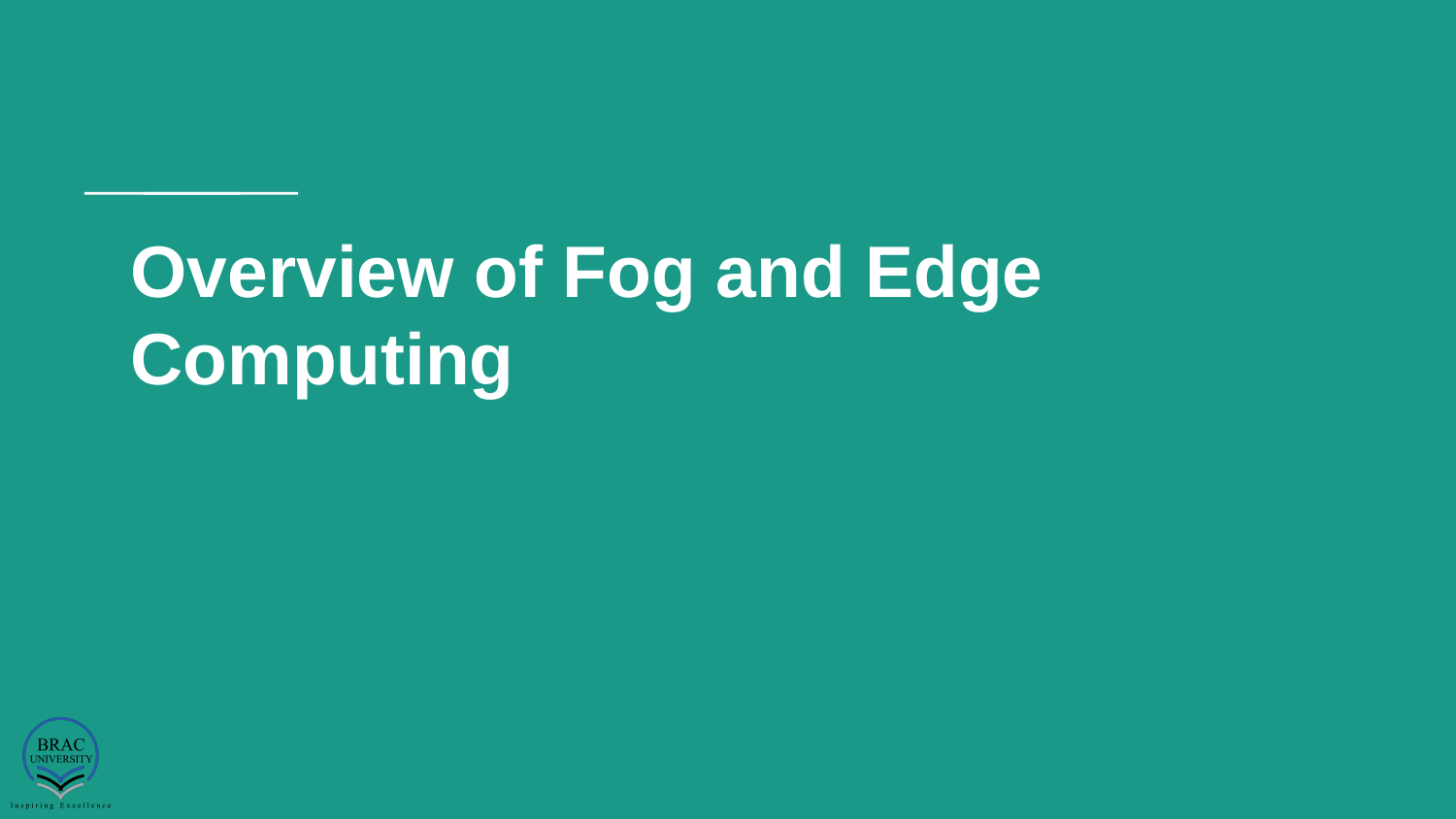

# Overview of Fog and Edge Computing